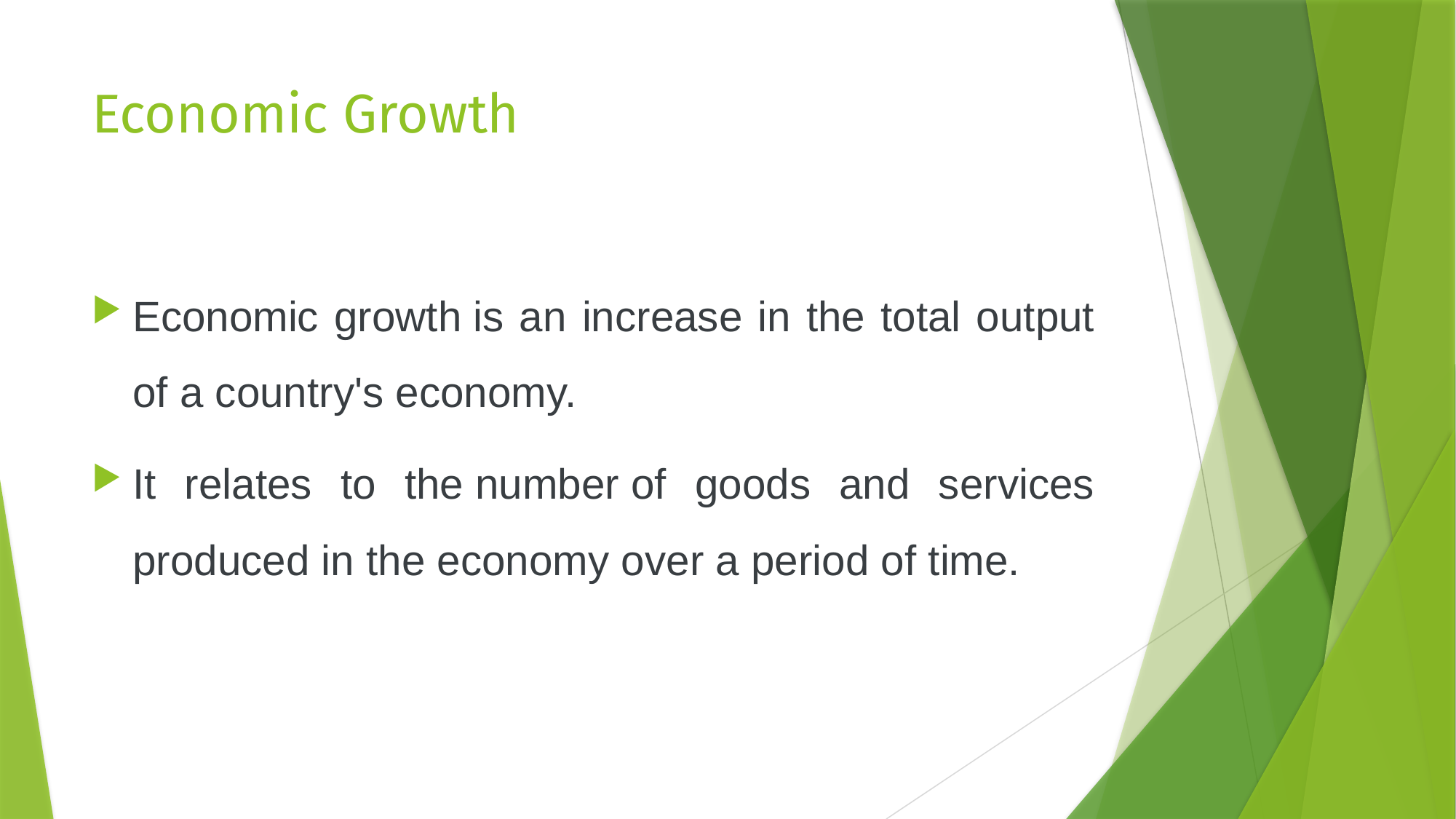

# Economic Growth
Economic growth is an increase in the total output of a country's economy.
It relates to the number of goods and services produced in the economy over a period of time.